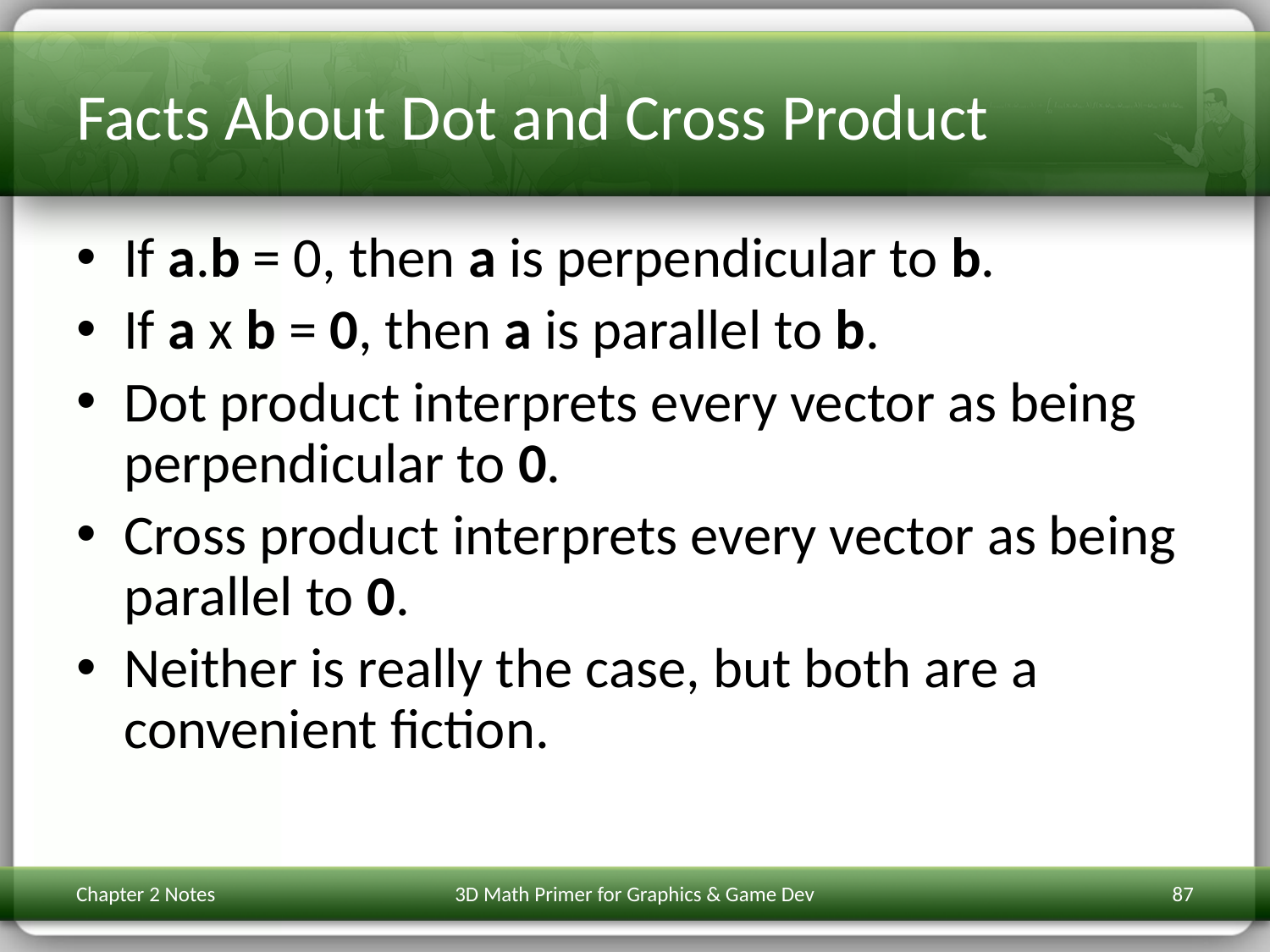

# Facts About Dot and Cross Product
If a.b = 0, then a is perpendicular to b.
If a x b = 0, then a is parallel to b.
Dot product interprets every vector as being perpendicular to 0.
Cross product interprets every vector as being parallel to 0.
Neither is really the case, but both are a convenient fiction.
Chapter 2 Notes
3D Math Primer for Graphics & Game Dev
87